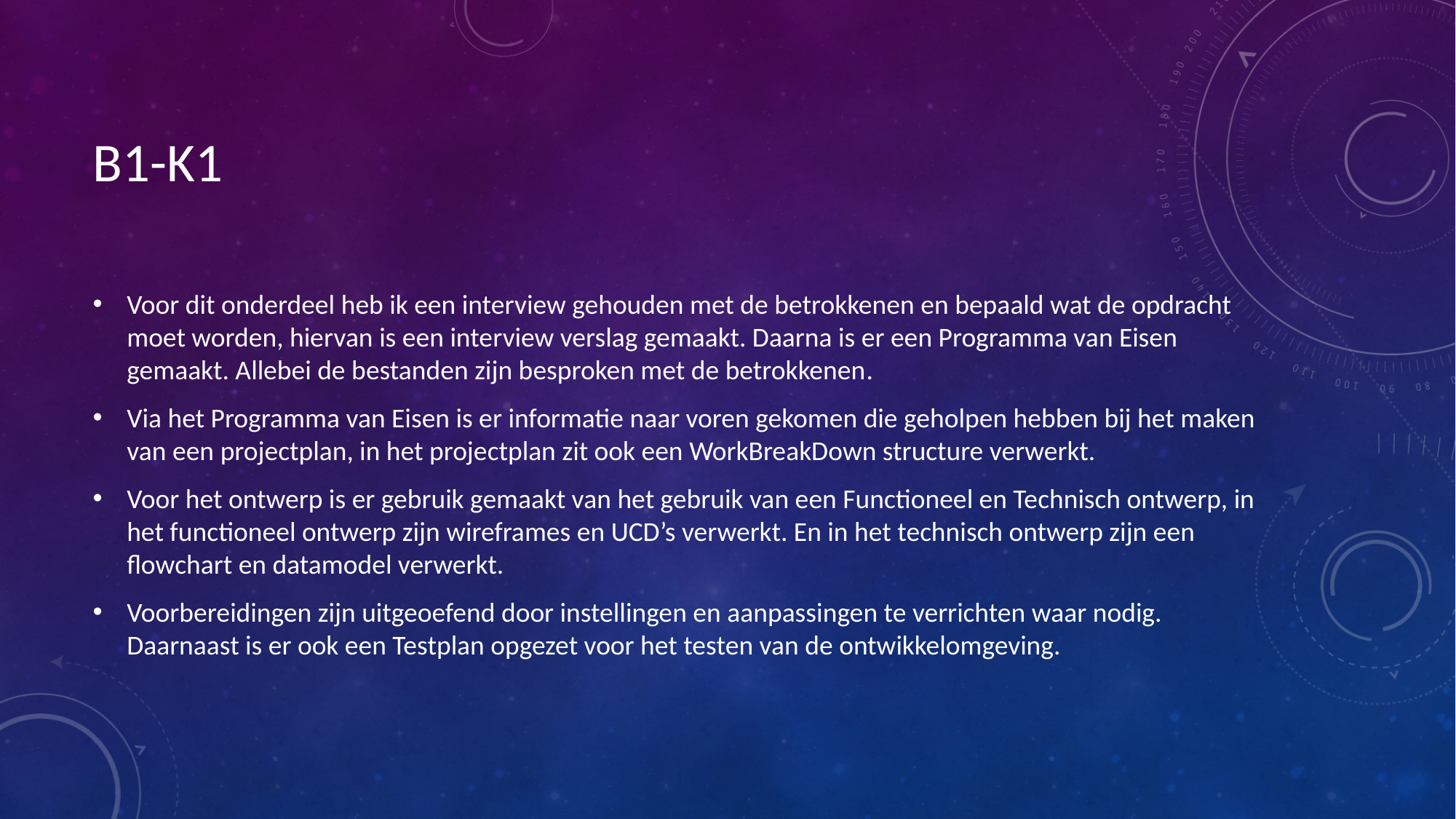

# B1-k1
Voor dit onderdeel heb ik een interview gehouden met de betrokkenen en bepaald wat de opdracht moet worden, hiervan is een interview verslag gemaakt. Daarna is er een Programma van Eisen gemaakt. Allebei de bestanden zijn besproken met de betrokkenen.
Via het Programma van Eisen is er informatie naar voren gekomen die geholpen hebben bij het maken van een projectplan, in het projectplan zit ook een WorkBreakDown structure verwerkt.
Voor het ontwerp is er gebruik gemaakt van het gebruik van een Functioneel en Technisch ontwerp, in het functioneel ontwerp zijn wireframes en UCD’s verwerkt. En in het technisch ontwerp zijn een flowchart en datamodel verwerkt.
Voorbereidingen zijn uitgeoefend door instellingen en aanpassingen te verrichten waar nodig. Daarnaast is er ook een Testplan opgezet voor het testen van de ontwikkelomgeving.